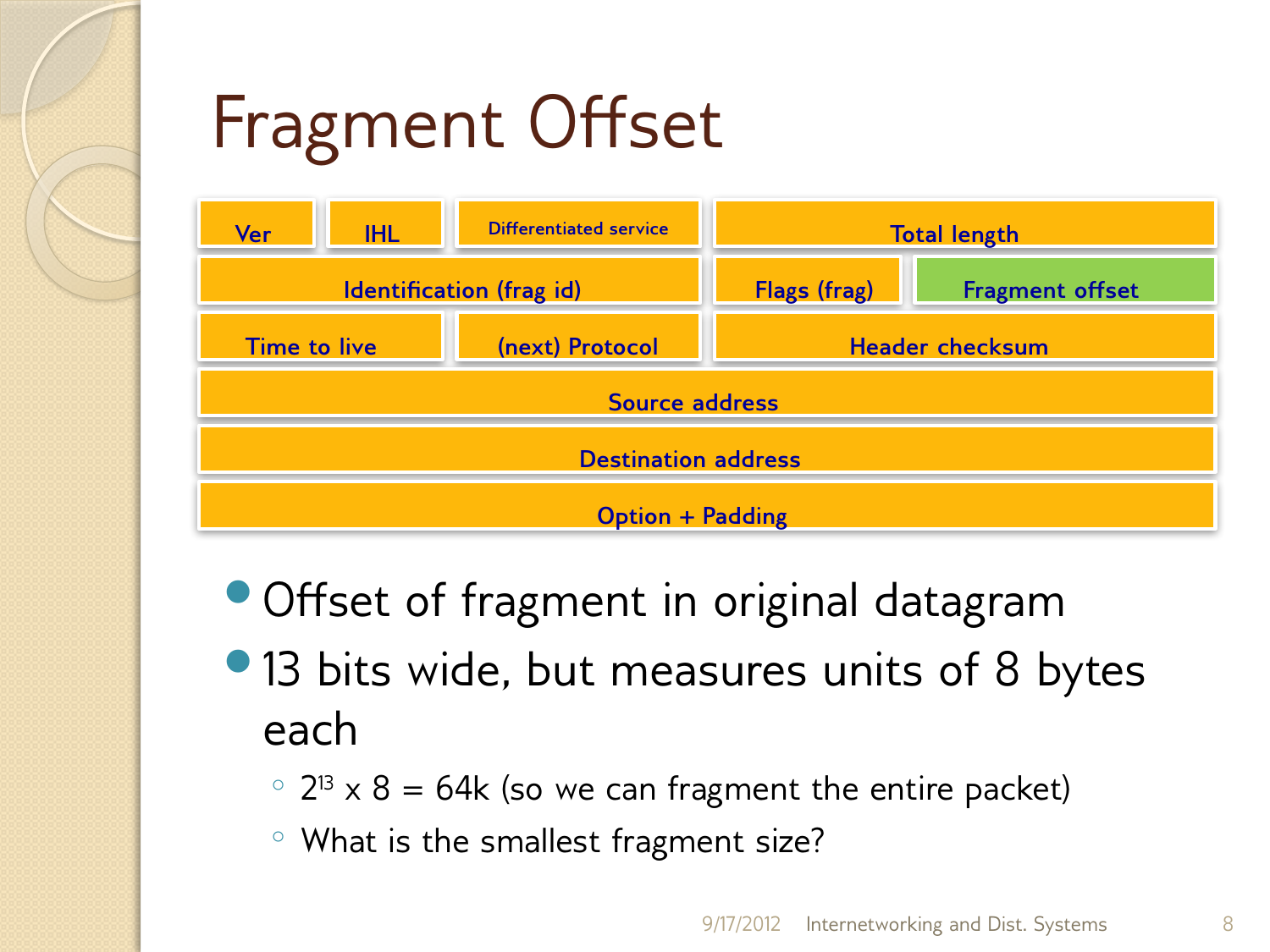

# Fragment Offset

Differentiated service

Ver
Ver
IHL
IHL
Type of service
Total length
Total length

Identification (frag id)
Identification
Flags (frag)
Flags
Fragment offset
Fragment offset

Time to live
Time to live
(next) Protocol
Protocol
Header checksum
Header checksum

Source address
Source address

Destination address
Destination address

Option + Padding
Option + Padding
Offset of fragment in original datagram
13 bits wide, but measures units of 8 bytes each
213 x 8 = 64k (so we can fragment the entire packet)
What is the smallest fragment size?
9/17/2012
Internetworking and Dist. Systems
8